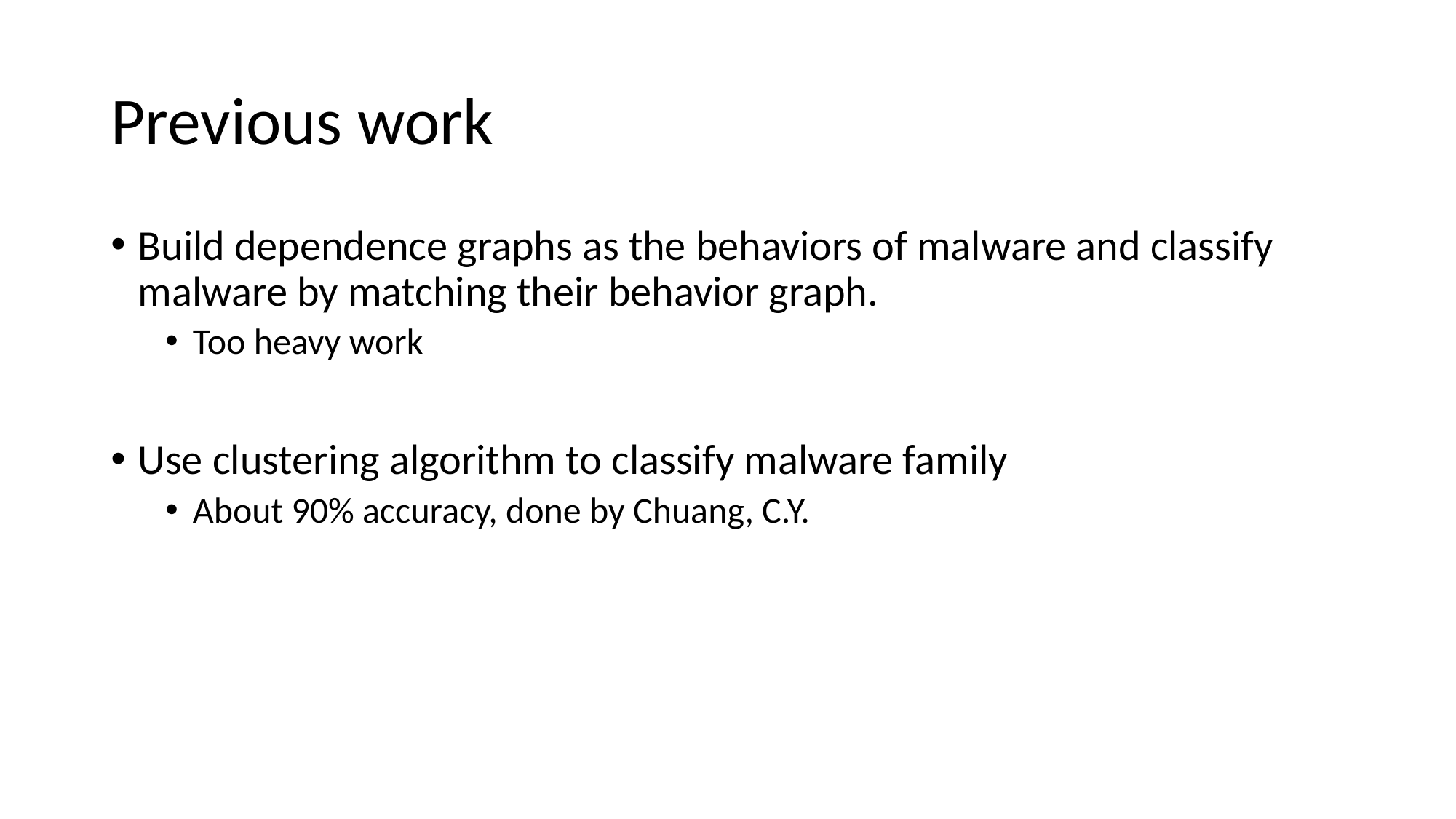

# Previous work
Build dependence graphs as the behaviors of malware and classify malware by matching their behavior graph.
Too heavy work

Use clustering algorithm to classify malware family
About 90% accuracy, done by Chuang, C.Y.